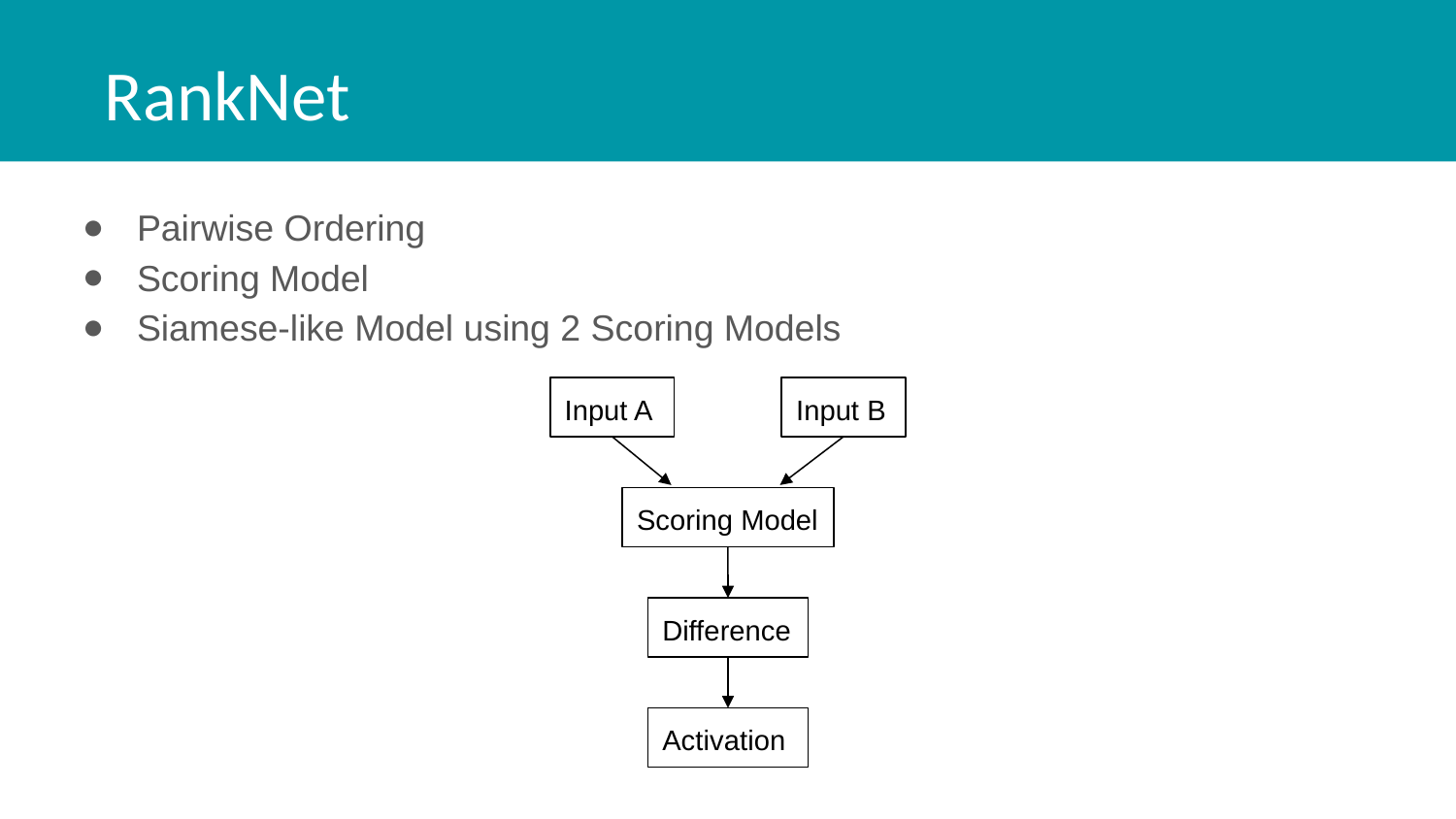

RankNet
Pairwise Ordering
Scoring Model
Siamese-like Model using 2 Scoring Models
Input A
Input B
Scoring Model
Difference
Activation